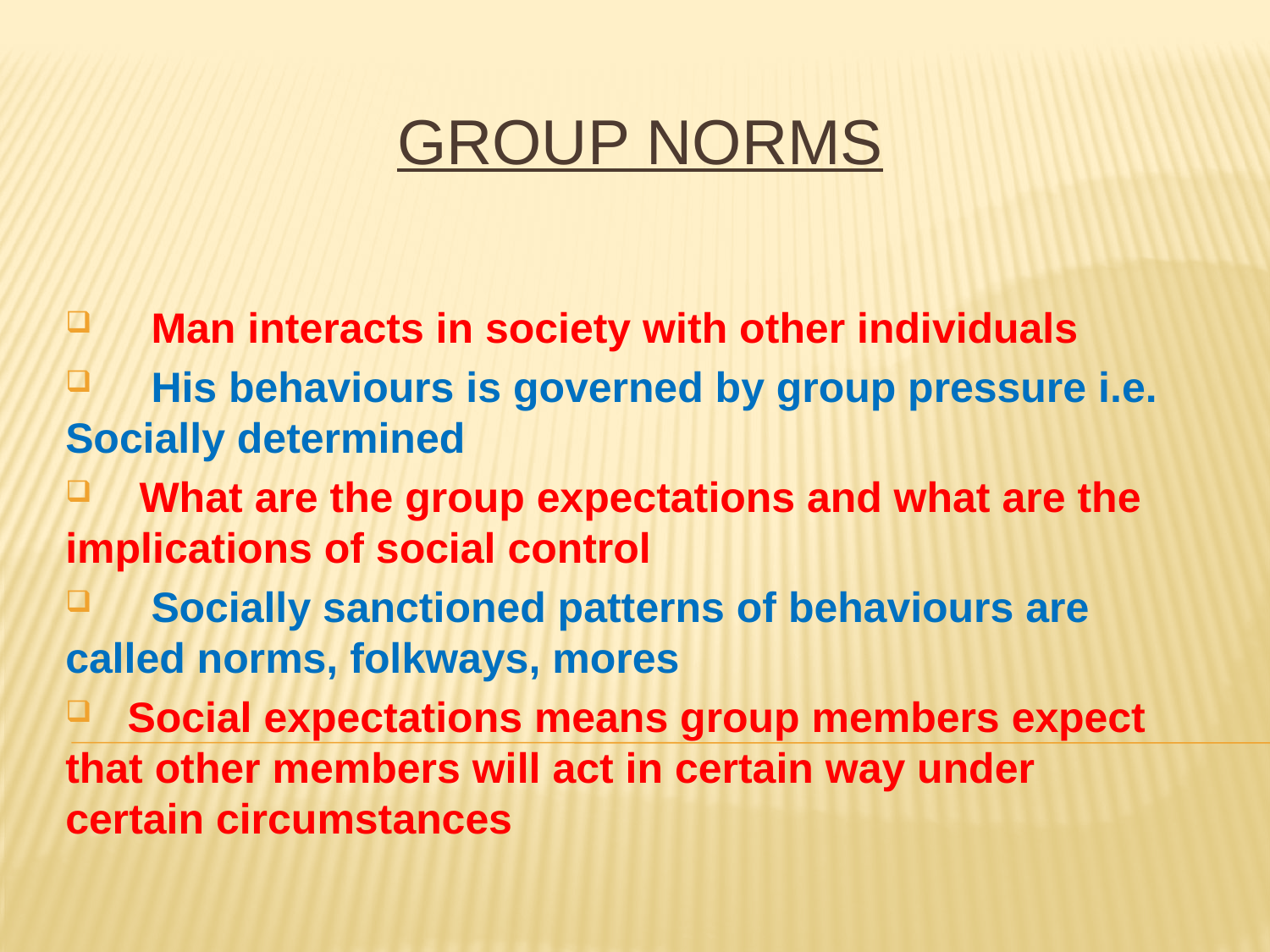

# GROUP NORMS
     Man interacts in society with other individuals
     His behaviours is governed by group pressure i.e. 	Socially determined
    What are the group expectations and what are the 	implications of social control
     Socially sanctioned patterns of behaviours are 	called norms, folkways, mores
   Social expectations means group members expect     	that other members will act in certain way under  	certain circumstances